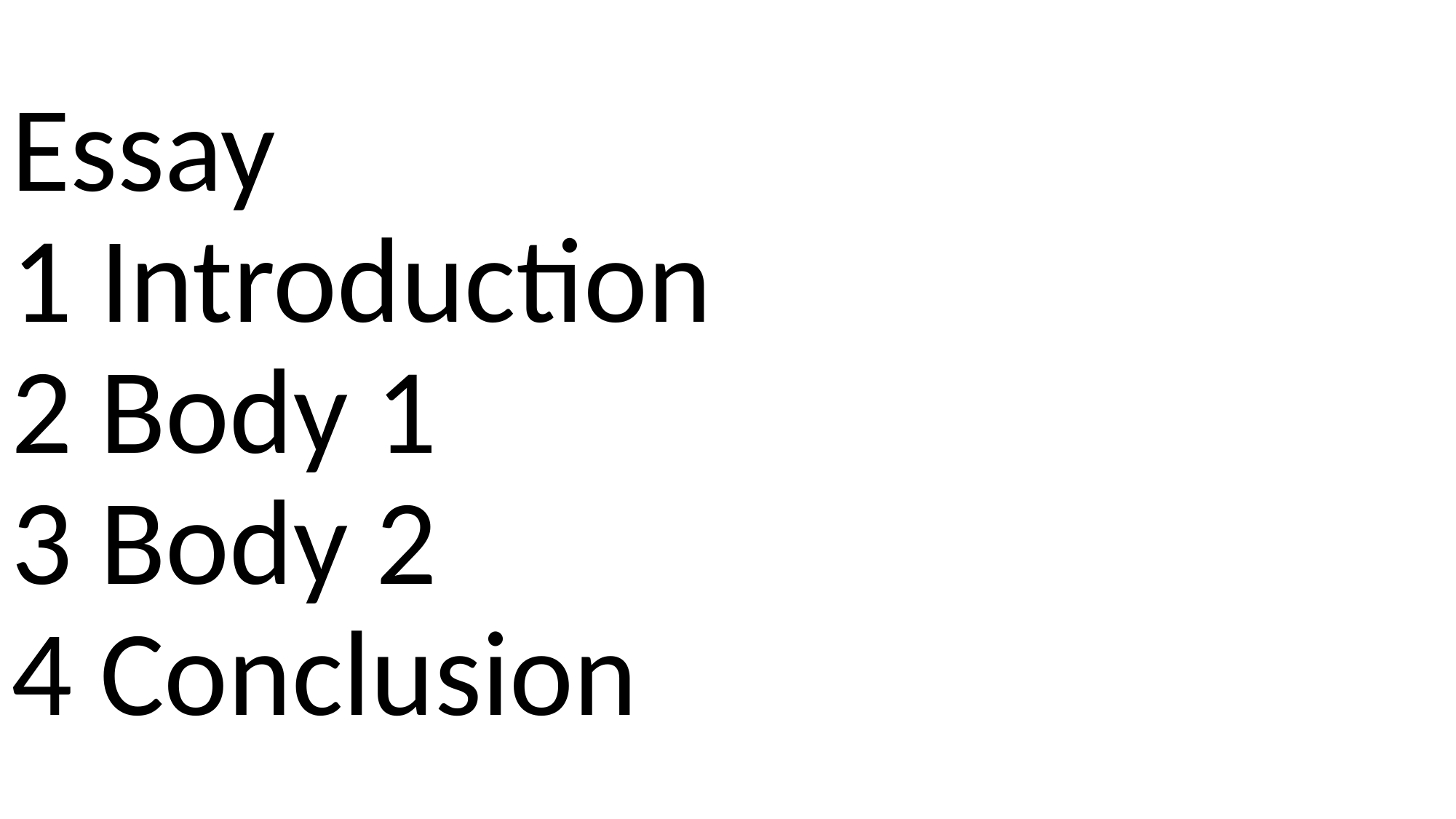

# Essay 1 Introduction 2 Body 1 3 Body 2 4 Conclusion